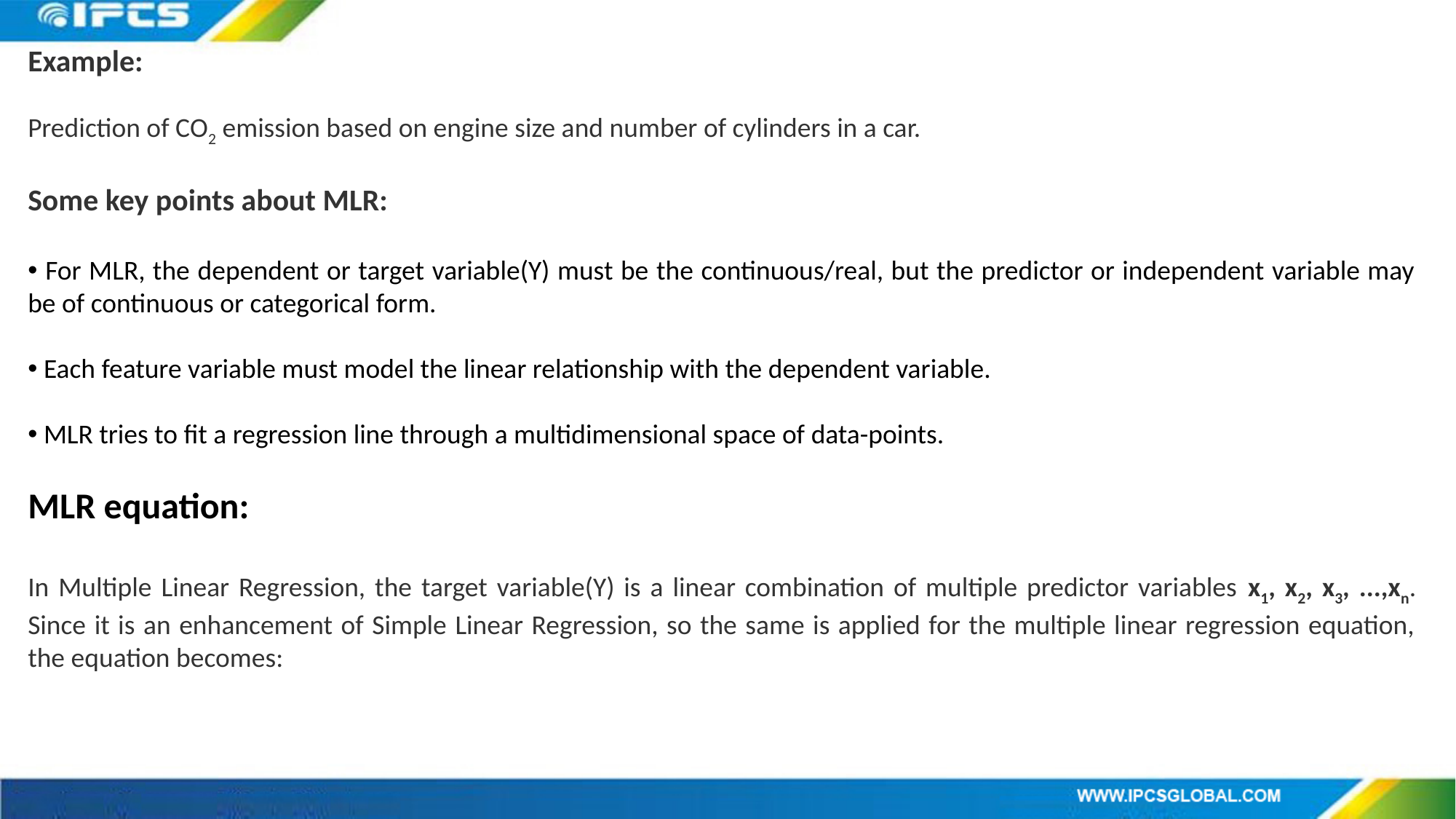

Example:

Prediction of CO2 emission based on engine size and number of cylinders in a car.

Some key points about MLR:

 For MLR, the dependent or target variable(Y) must be the continuous/real, but the predictor or independent variable may be of continuous or categorical form.

 Each feature variable must model the linear relationship with the dependent variable.

 MLR tries to fit a regression line through a multidimensional space of data-points.

MLR equation:

In Multiple Linear Regression, the target variable(Y) is a linear combination of multiple predictor variables x1, x2, x3, ...,xn. Since it is an enhancement of Simple Linear Regression, so the same is applied for the multiple linear regression equation, the equation becomes: